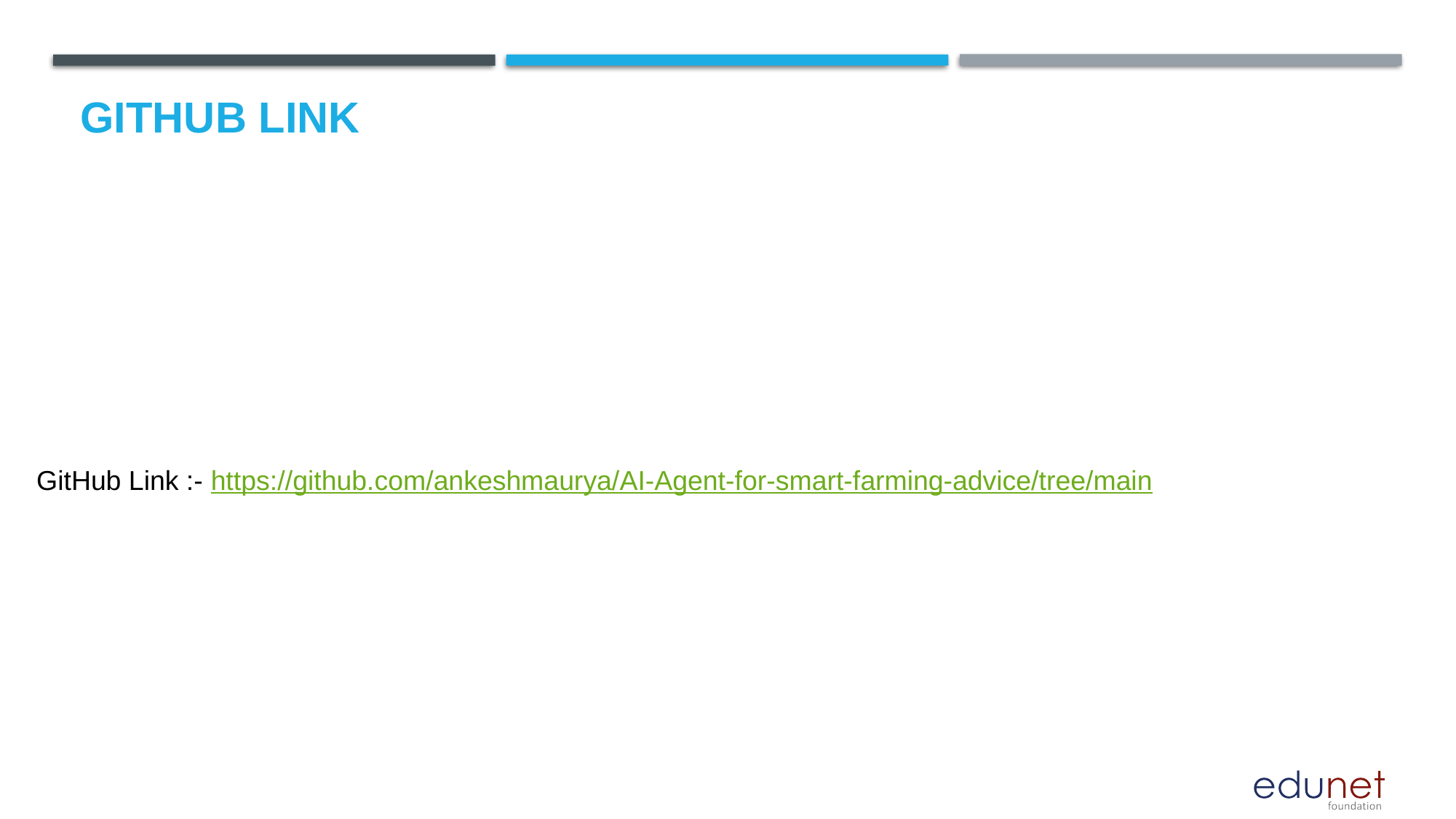

# Github Link
GitHub Link :- https://github.com/ankeshmaurya/AI-Agent-for-smart-farming-advice/tree/main